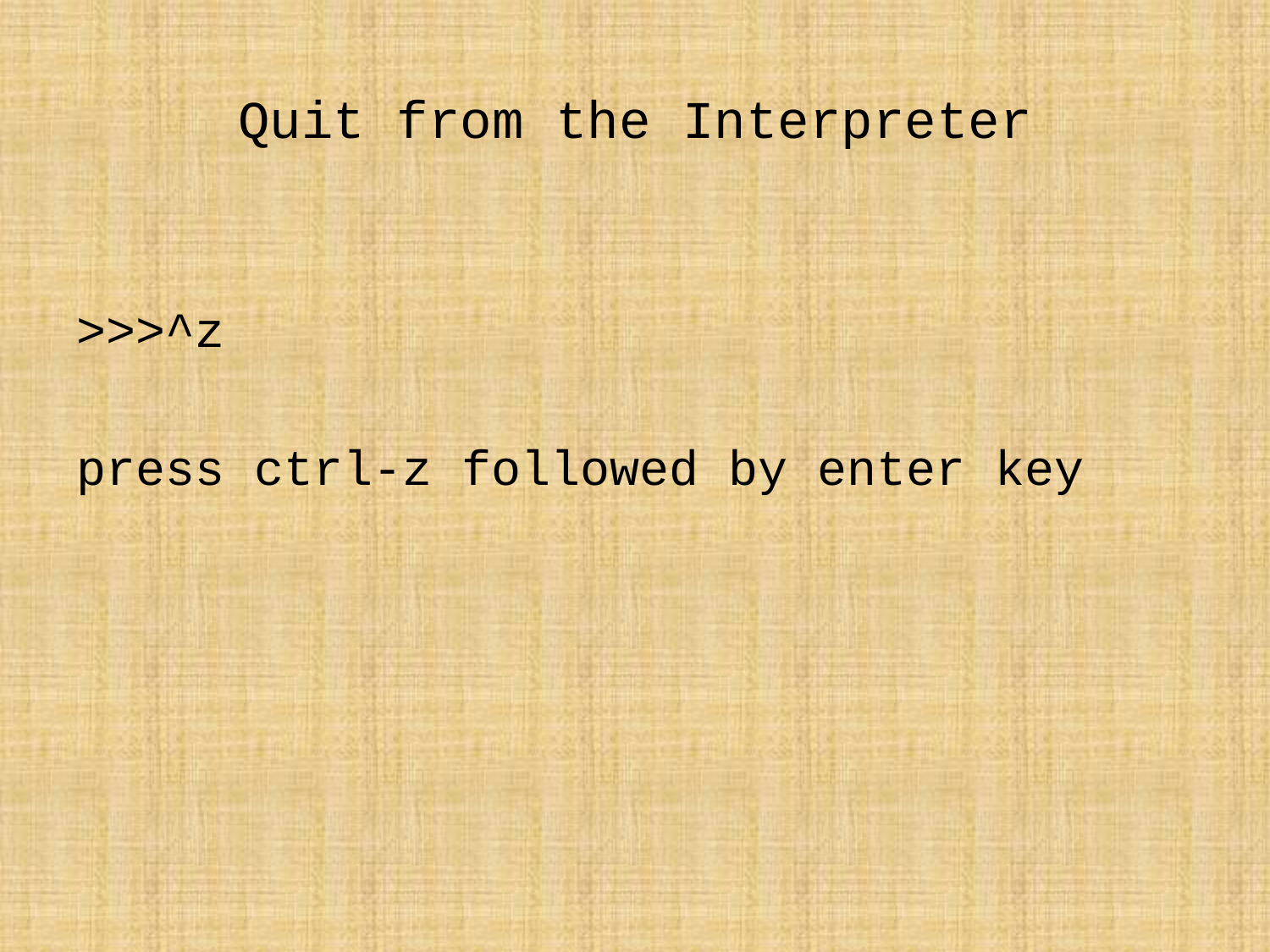

# Quit from the Interpreter

>>>^z

press ctrl-z followed by enter key